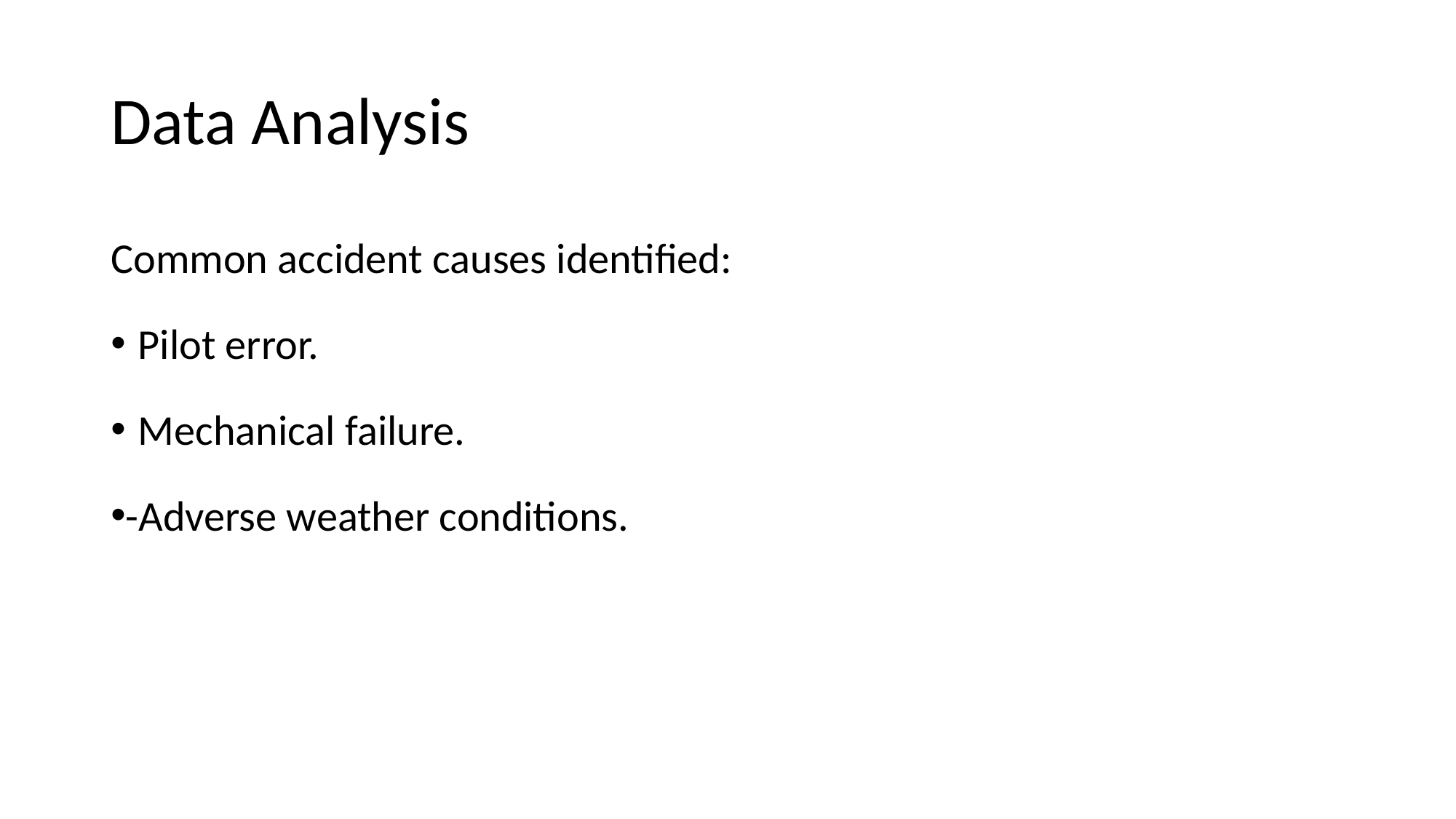

# Data Analysis
Common accident causes identified:
Pilot error.
Mechanical failure.
-Adverse weather conditions.